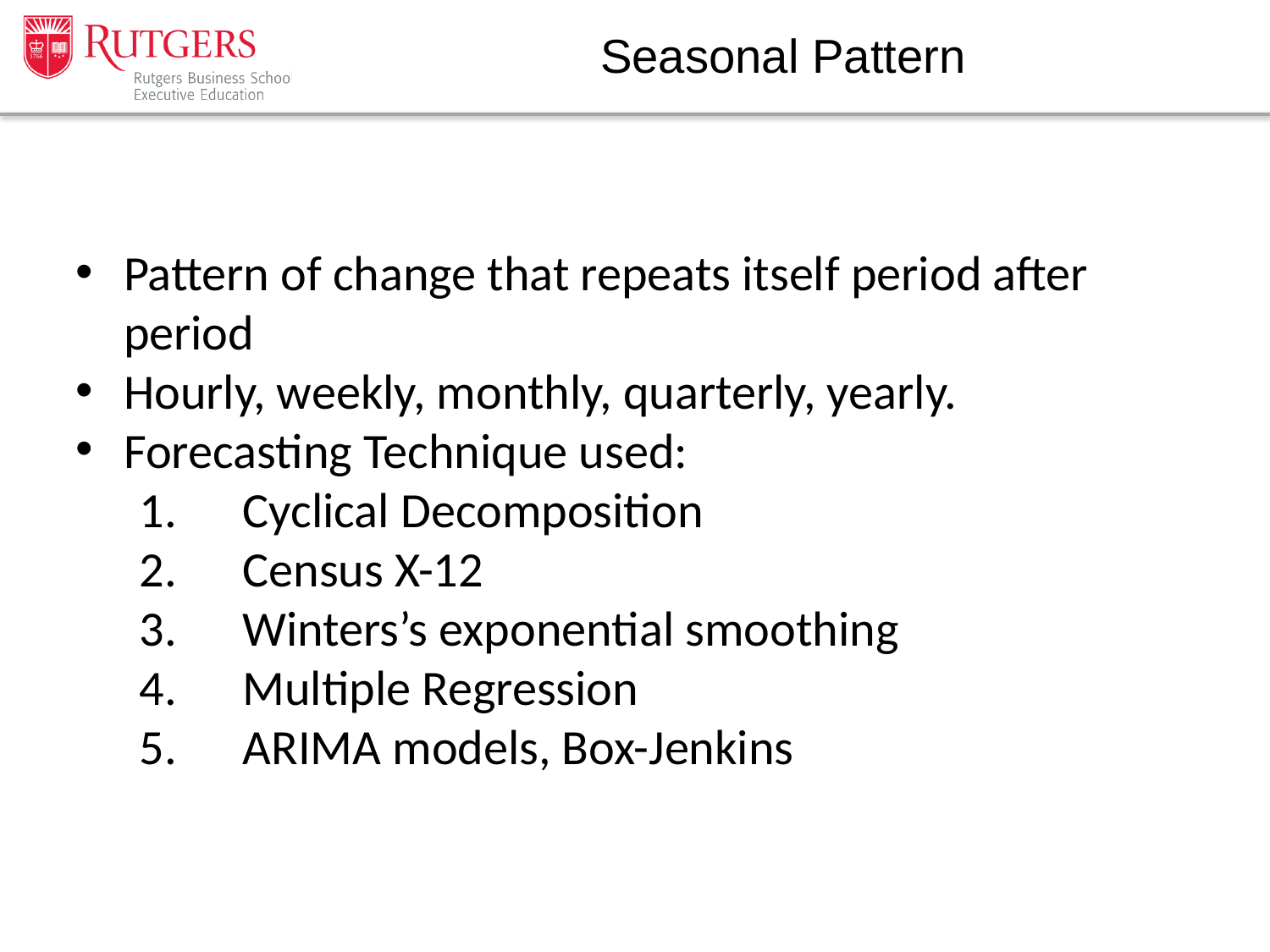

# Seasonal Pattern
Pattern of change that repeats itself period after period
Hourly, weekly, monthly, quarterly, yearly.
Forecasting Technique used:
Cyclical Decomposition
Census X-12
Winters’s exponential smoothing
Multiple Regression
ARIMA models, Box-Jenkins